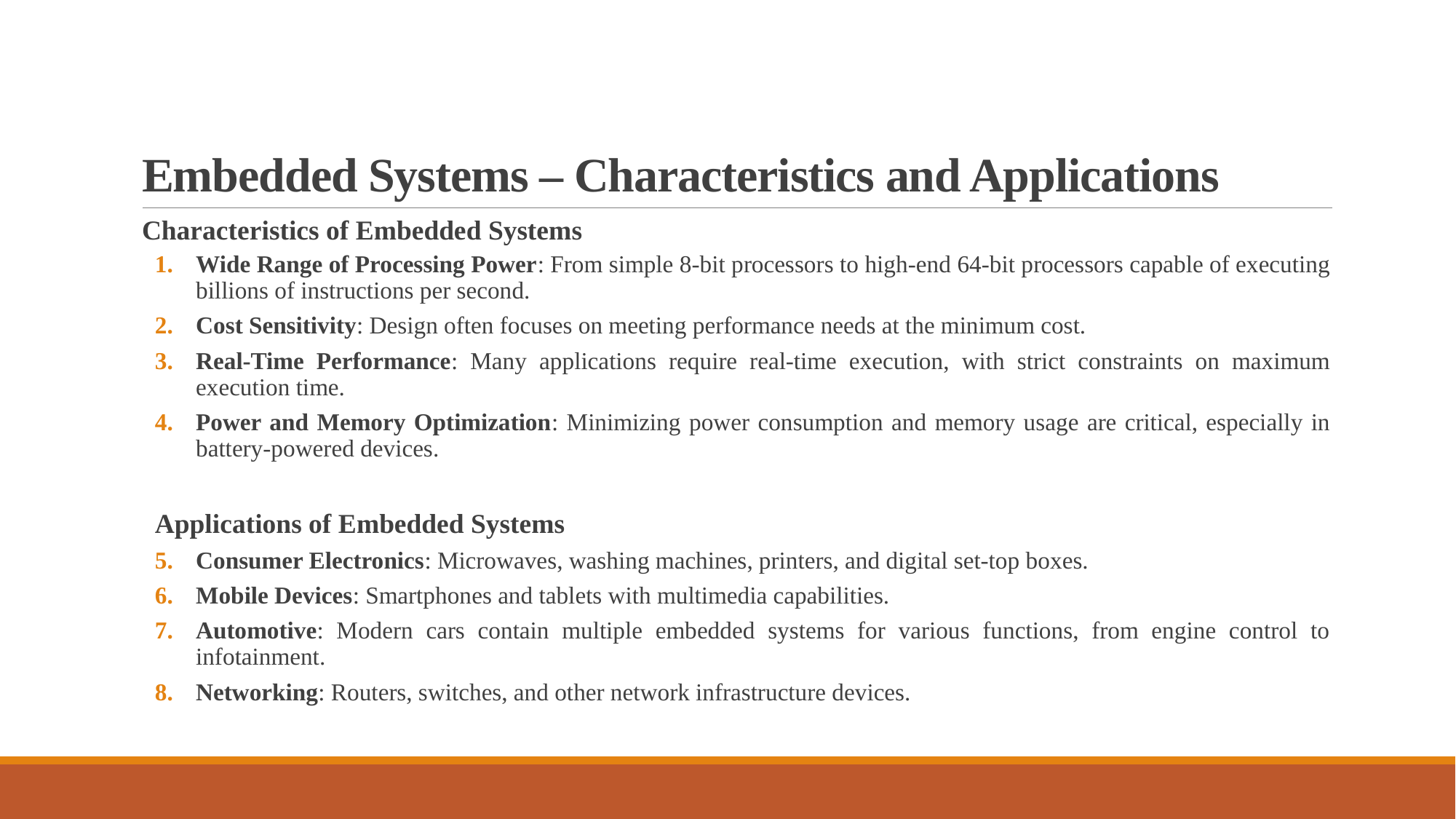

# Embedded Systems – Characteristics and Applications
Characteristics of Embedded Systems
Wide Range of Processing Power: From simple 8-bit processors to high-end 64-bit processors capable of executing billions of instructions per second.
Cost Sensitivity: Design often focuses on meeting performance needs at the minimum cost.
Real-Time Performance: Many applications require real-time execution, with strict constraints on maximum execution time.
Power and Memory Optimization: Minimizing power consumption and memory usage are critical, especially in battery-powered devices.

Applications of Embedded Systems
Consumer Electronics: Microwaves, washing machines, printers, and digital set-top boxes.
Mobile Devices: Smartphones and tablets with multimedia capabilities.
Automotive: Modern cars contain multiple embedded systems for various functions, from engine control to infotainment.
Networking: Routers, switches, and other network infrastructure devices.